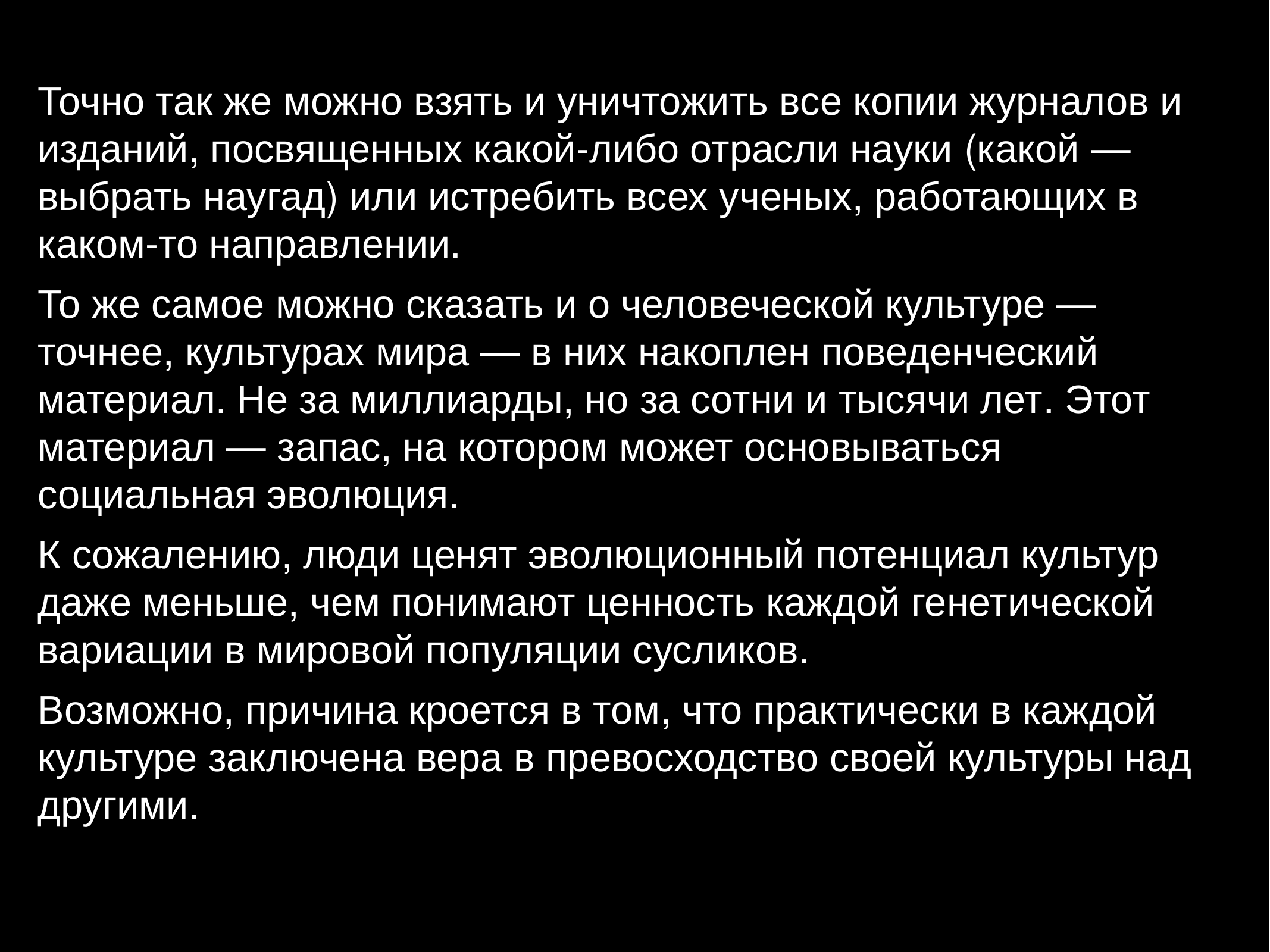

69
Точно так же можно взять и уничтожить все копии журналов и изданий, посвященных какой-либо отрасли науки (какой — выбрать наугад) или истребить всех ученых, работающих в каком-то направлении.
То же самое можно сказать и о человеческой культуре — точнее, культурах мира — в них накоплен поведенческий материал. Не за миллиарды, но за сотни и тысячи лет. Этот материал — запас, на котором может основываться социальная эволюция.
К сожалению, люди ценят эволюционный потенциал культур даже меньше, чем понимают ценность каждой генетической вариации в мировой популяции сусликов.
Возможно, причина кроется в том, что практически в каждой культуре заключена вера в превосходство своей культуры над другими.